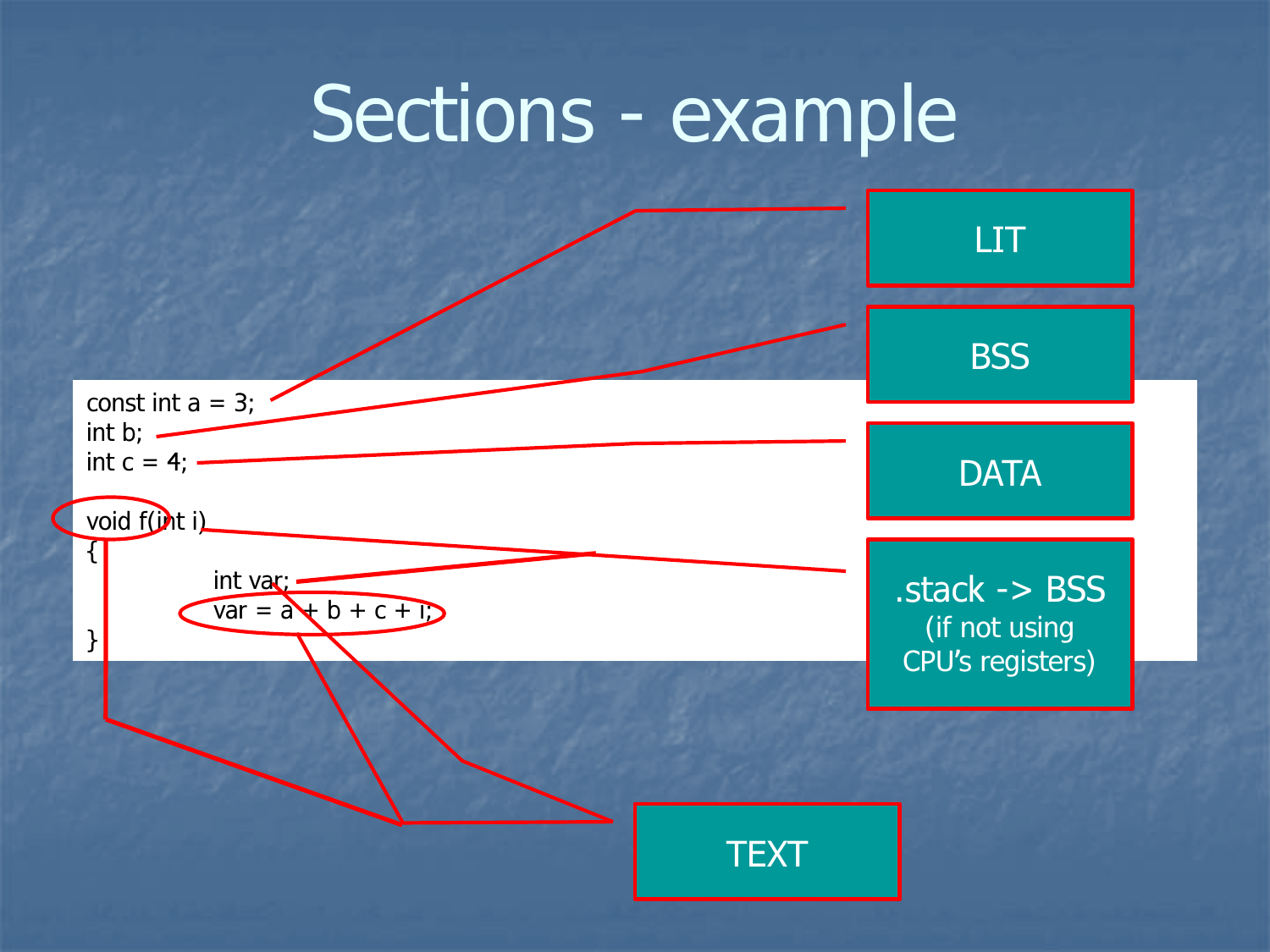

Sections - example

LIT

BSS
const int a = 3;
int b;
int c = 4;

void f(int i)
{
	int var;
	var = a + b + c + i;
}

DATA

.stack -> BSS
(if not using CPU’s registers)

TEXT